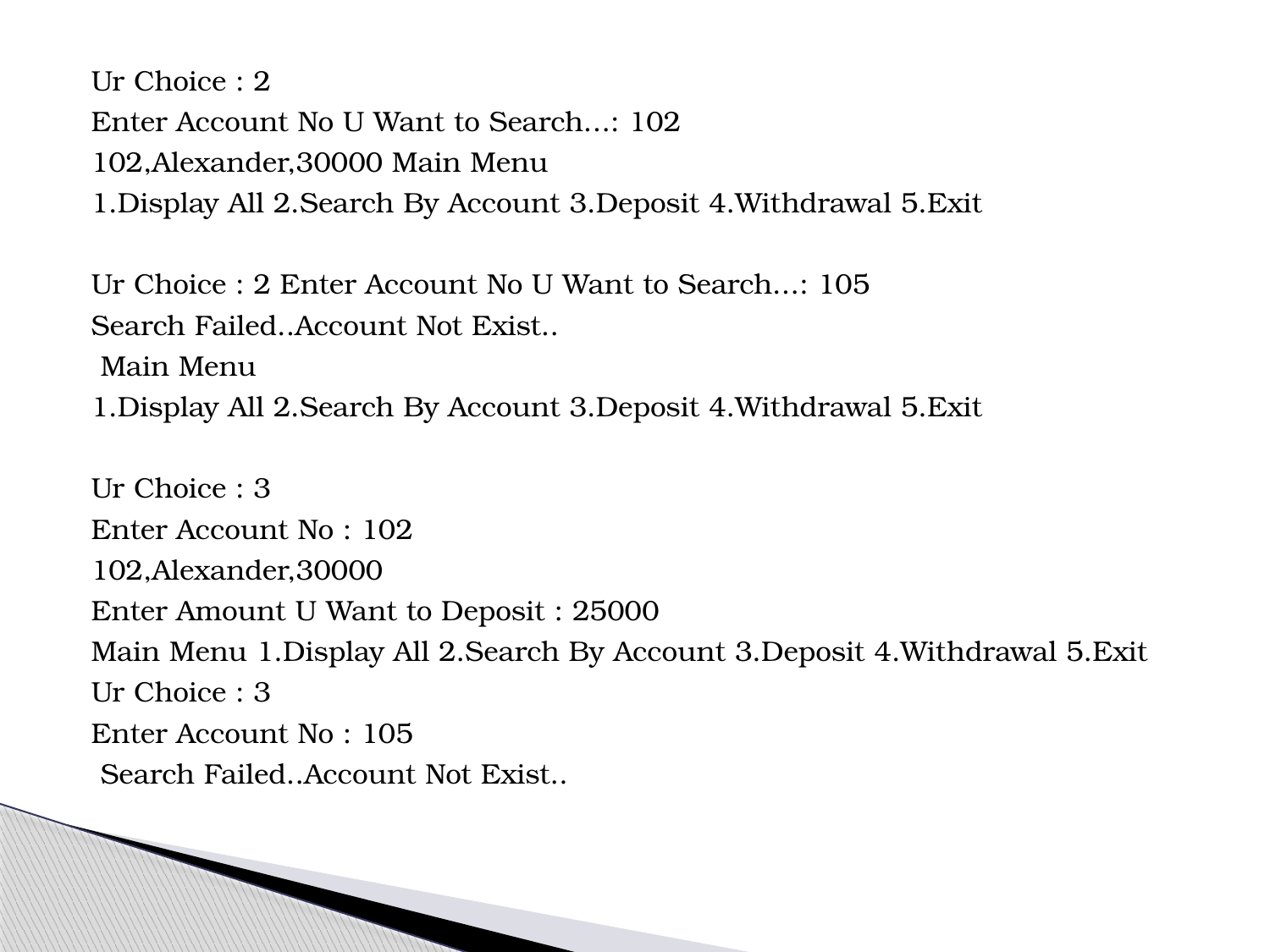

Ur Choice : 2
Enter Account No U Want to Search...: 102
102,Alexander,30000 Main Menu
1.Display All 2.Search By Account 3.Deposit 4.Withdrawal 5.Exit

Ur Choice : 2 Enter Account No U Want to Search...: 105
Search Failed..Account Not Exist..
 Main Menu
1.Display All 2.Search By Account 3.Deposit 4.Withdrawal 5.Exit

Ur Choice : 3
Enter Account No : 102
102,Alexander,30000
Enter Amount U Want to Deposit : 25000
Main Menu 1.Display All 2.Search By Account 3.Deposit 4.Withdrawal 5.Exit
Ur Choice : 3
Enter Account No : 105
 Search Failed..Account Not Exist..